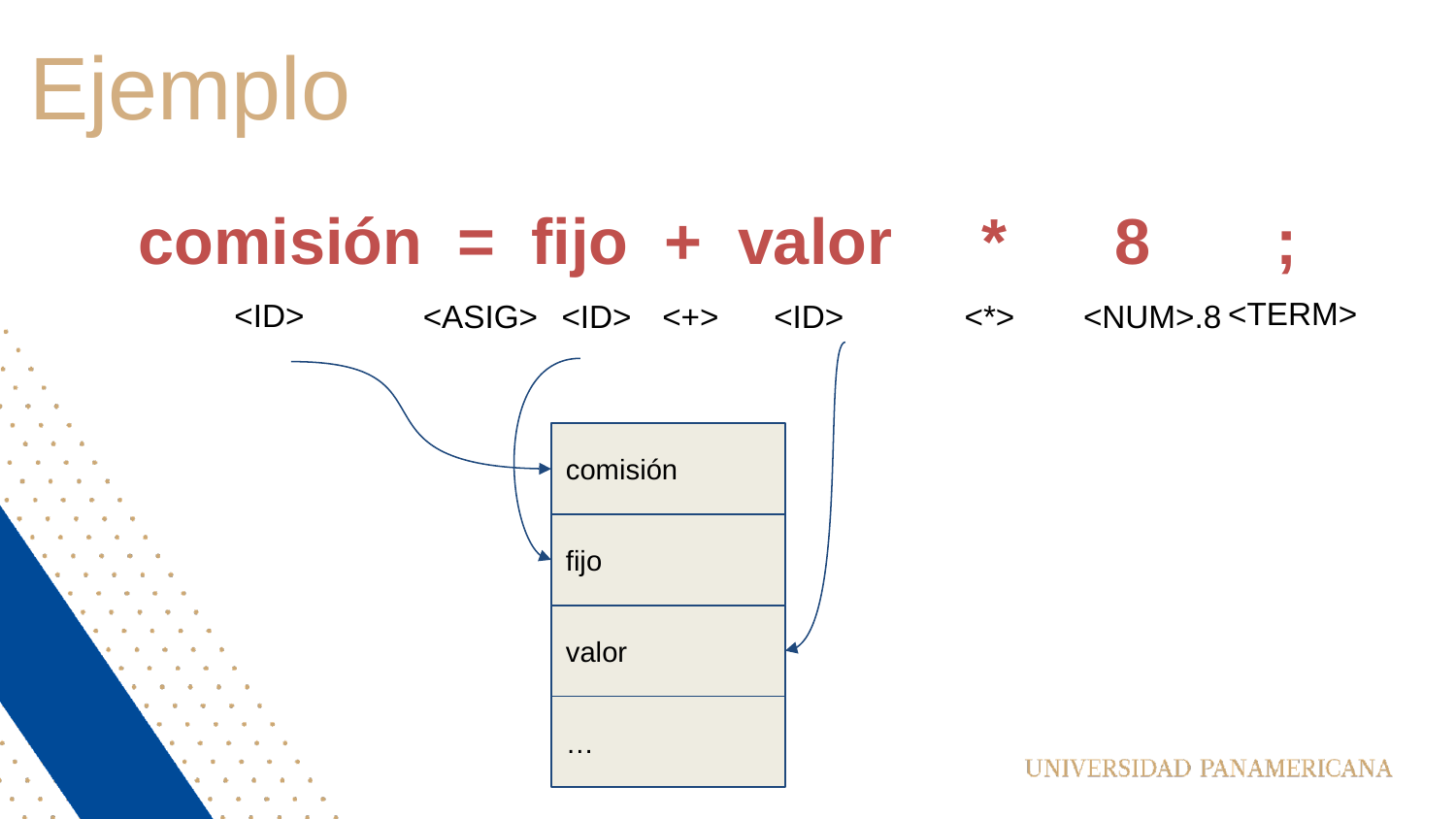

# Ejemplo
comisión  =  fijo  +  valor     *      8       ;

<TERM>
<ID>
<ASIG>
<ID>
<+>
<ID>
<*>
<NUM>.8
comisión
fijo
valor
…